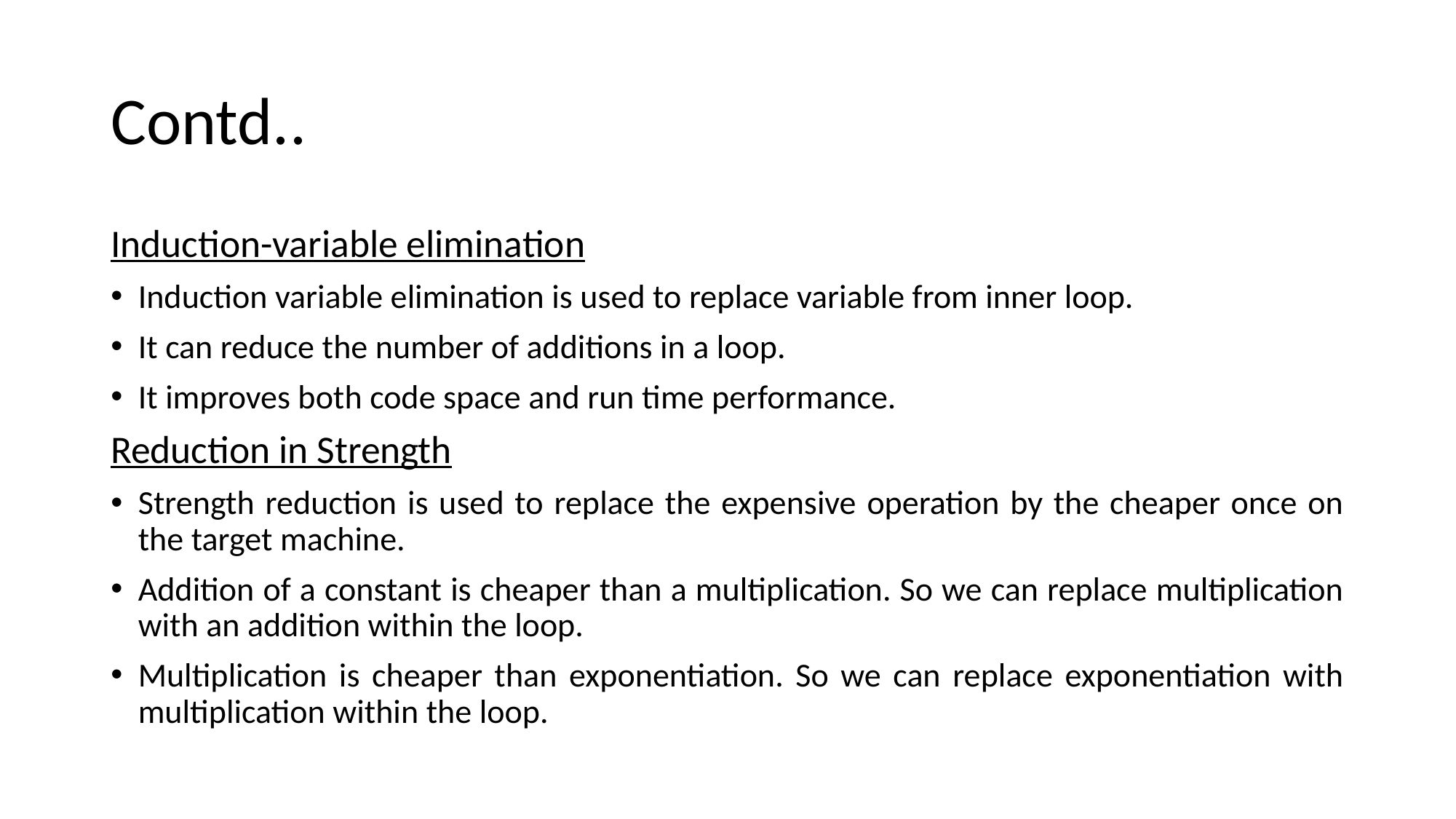

# Contd..
Induction-variable elimination
Induction variable elimination is used to replace variable from inner loop.
It can reduce the number of additions in a loop.
It improves both code space and run time performance.
Reduction in Strength
Strength reduction is used to replace the expensive operation by the cheaper once on the target machine.
Addition of a constant is cheaper than a multiplication. So we can replace multiplication with an addition within the loop.
Multiplication is cheaper than exponentiation. So we can replace exponentiation with multiplication within the loop.